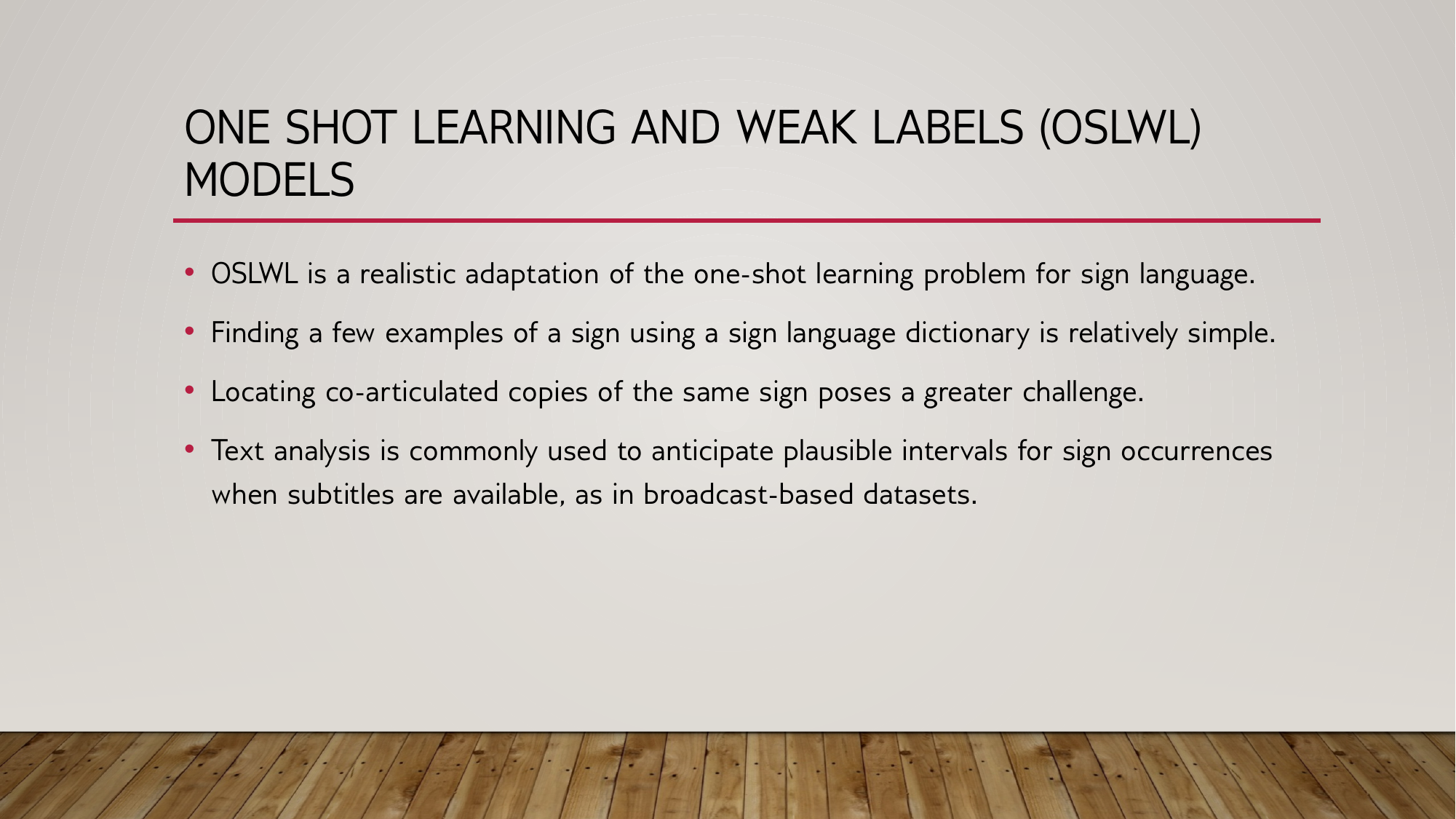

# ONE SHOT LEARNING AND WEAK LABELS (OSLWL) MODELS
OSLWL is a realistic adaptation of the one-shot learning problem for sign language.
Finding a few examples of a sign using a sign language dictionary is relatively simple.
Locating co-articulated copies of the same sign poses a greater challenge.
Text analysis is commonly used to anticipate plausible intervals for sign occurrences when subtitles are available, as in broadcast-based datasets.